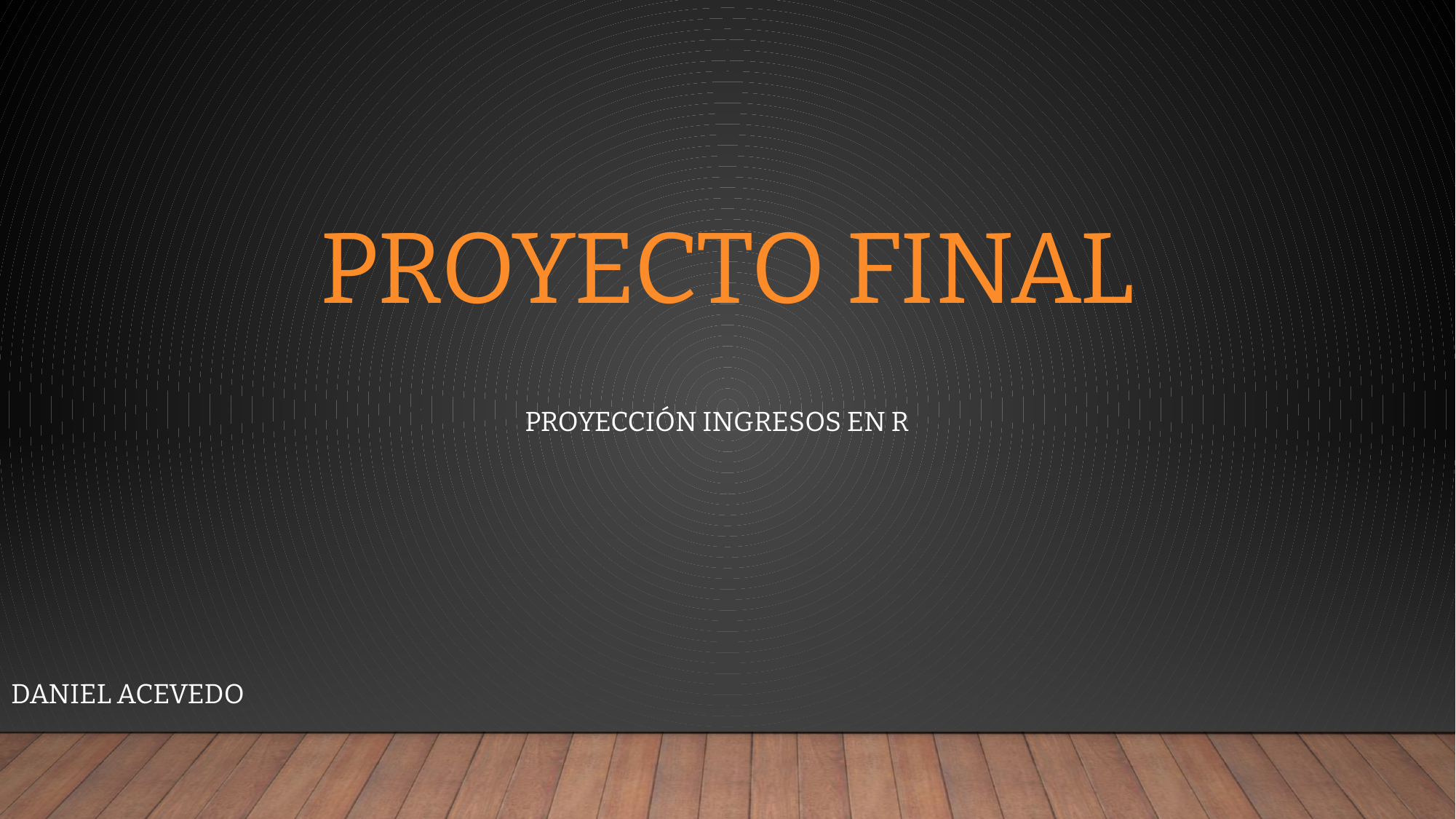

# Proyecto final
                            proyección ingresos en R

Daniel acevedo